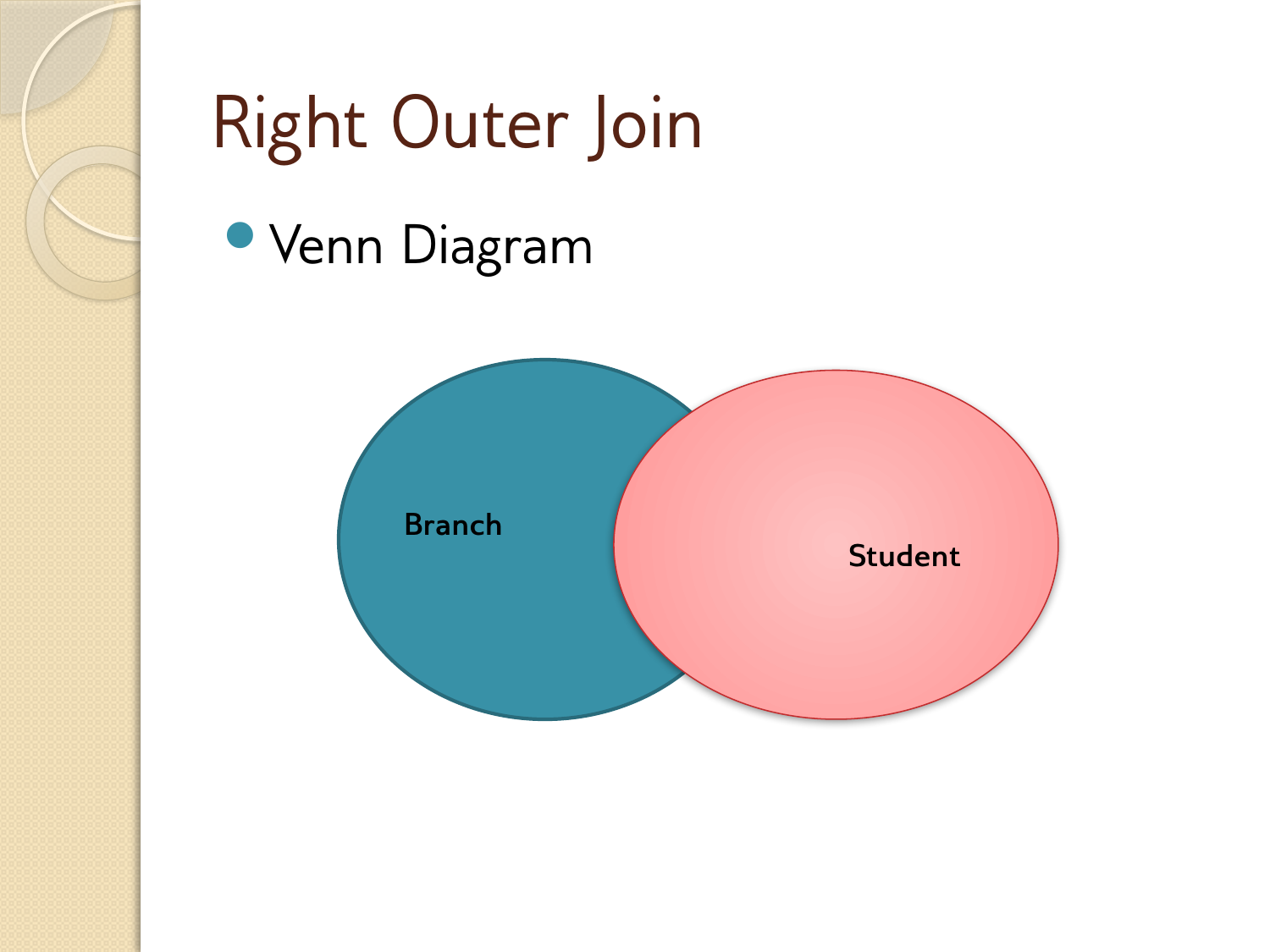

# Right Outer Join
Venn Diagram

Branch
Student